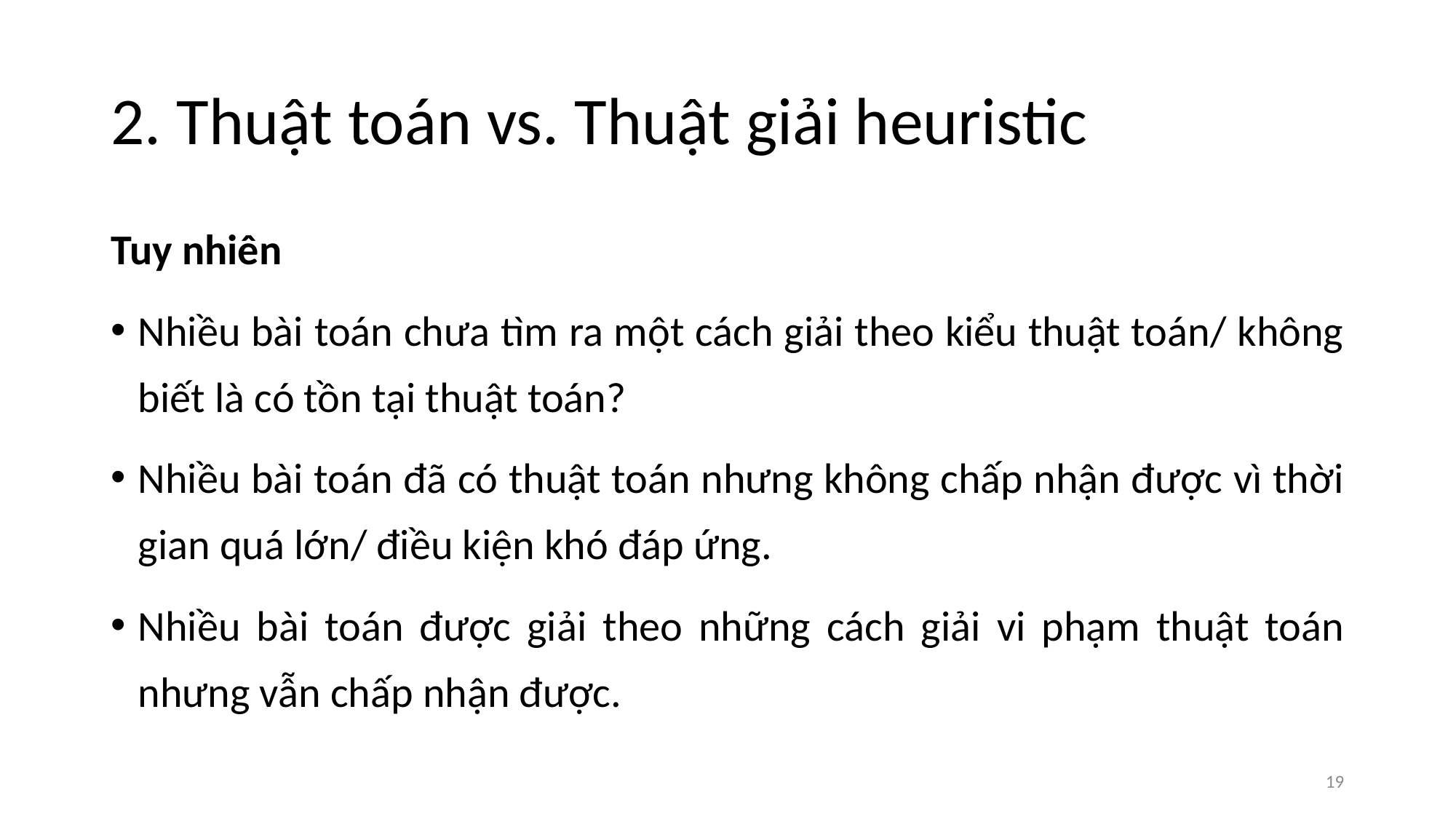

# 2. Thuật toán vs. Thuật giải heuristic
Tuy nhiên
Nhiều bài toán chưa tìm ra một cách giải theo kiểu thuật toán/ không biết là có tồn tại thuật toán?
Nhiều bài toán đã có thuật toán nhưng không chấp nhận được vì thời gian quá lớn/ điều kiện khó đáp ứng.
Nhiều bài toán được giải theo những cách giải vi phạm thuật toán nhưng vẫn chấp nhận được.
19